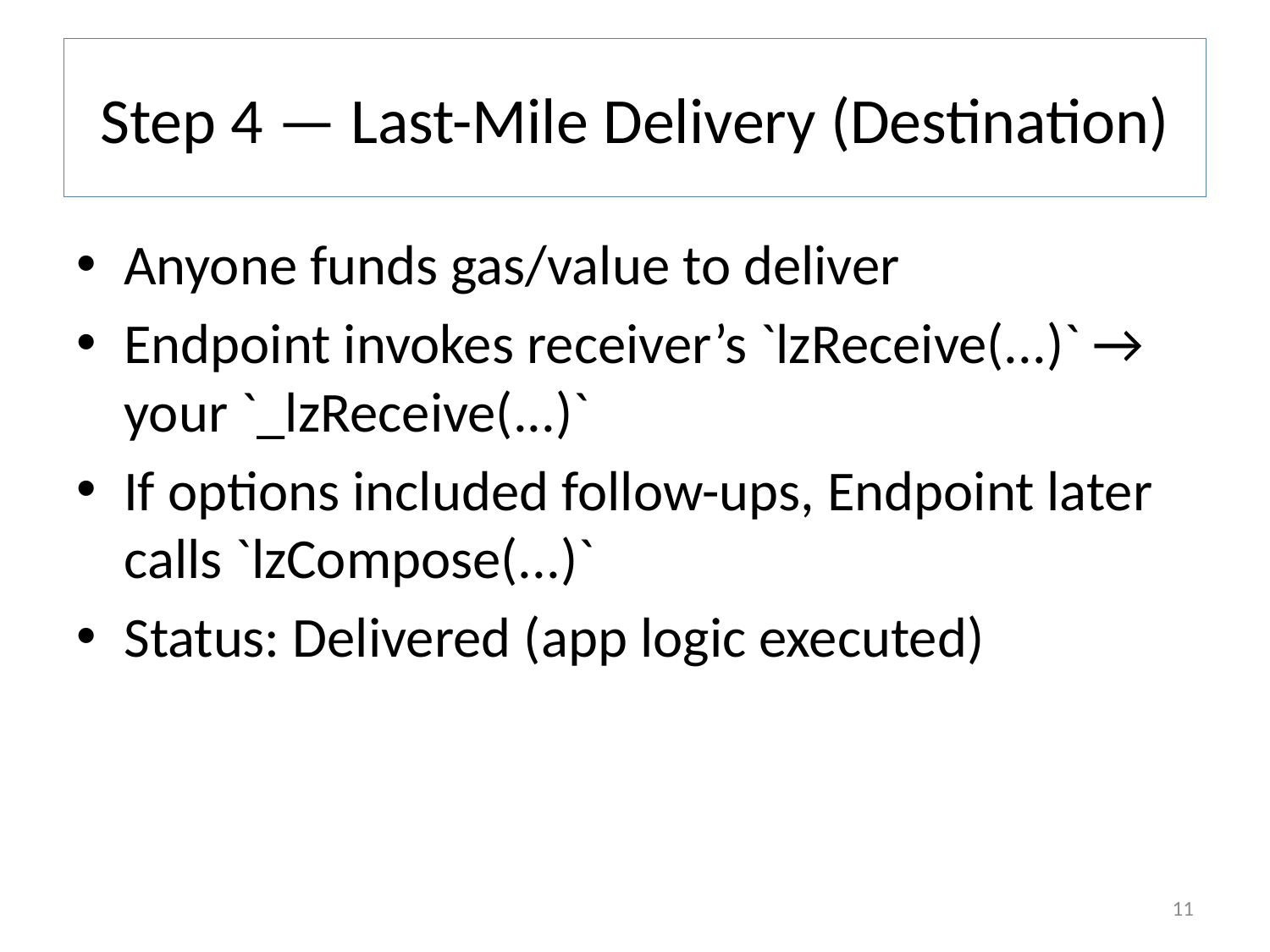

# Step 4 — Last-Mile Delivery (Destination)
Anyone funds gas/value to deliver
Endpoint invokes receiver’s `lzReceive(...)` → your `_lzReceive(...)`
If options included follow-ups, Endpoint later calls `lzCompose(...)`
Status: Delivered (app logic executed)
11